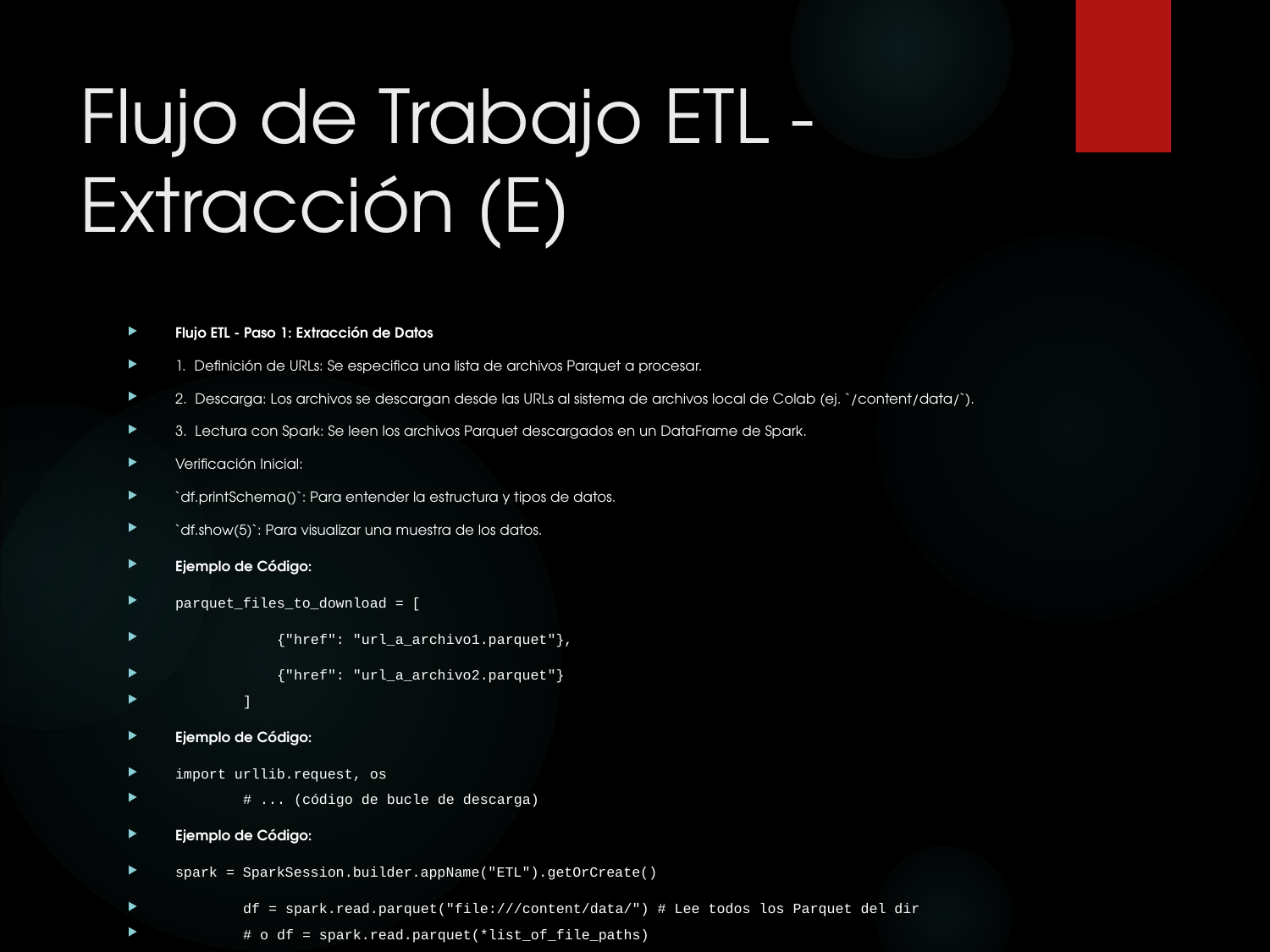

# Flujo de Trabajo ETL - Extracción (E)

Flujo ETL - Paso 1: Extracción de Datos
1.  Definición de URLs: Se especifica una lista de archivos Parquet a procesar.
2.  Descarga: Los archivos se descargan desde las URLs al sistema de archivos local de Colab (ej. `/content/data/`).
3.  Lectura con Spark: Se leen los archivos Parquet descargados en un DataFrame de Spark.
Verificación Inicial:
`df.printSchema()`: Para entender la estructura y tipos de datos.
`df.show(5)`: Para visualizar una muestra de los datos.
Ejemplo de Código:
parquet_files_to_download = [
            {"href": "url_a_archivo1.parquet"},
            {"href": "url_a_archivo2.parquet"}
        ]
Ejemplo de Código:
import urllib.request, os
        # ... (código de bucle de descarga)
Ejemplo de Código:
spark = SparkSession.builder.appName("ETL").getOrCreate()
        df = spark.read.parquet("file:///content/data/") # Lee todos los Parquet del dir
        # o df = spark.read.parquet(*list_of_file_paths)